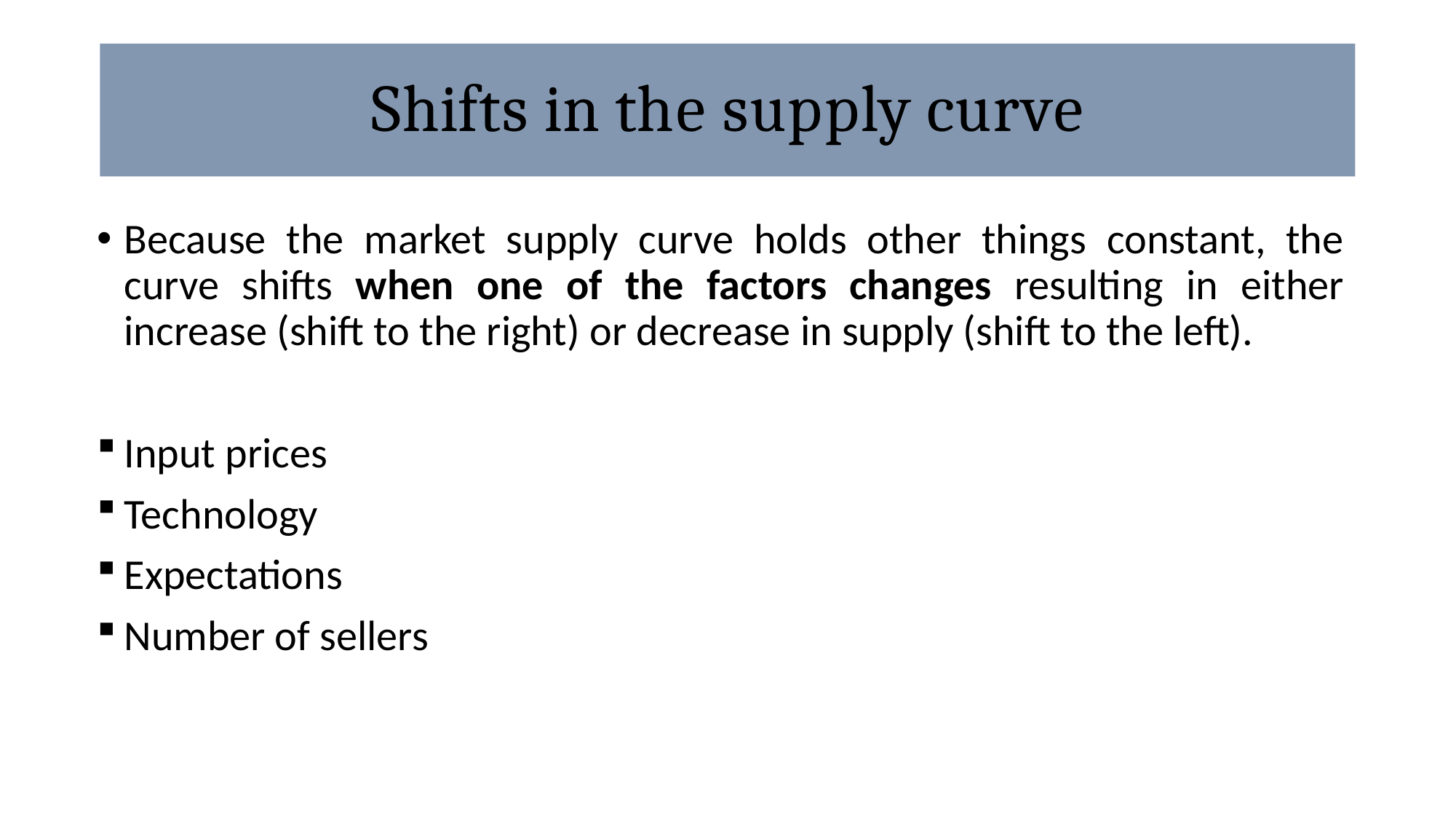

# Shifts in the supply curve
Because the market supply curve holds other things constant, the curve shifts when one of the factors changes resulting in either increase (shift to the right) or decrease in supply (shift to the left).

Input prices
Technology
Expectations
Number of sellers